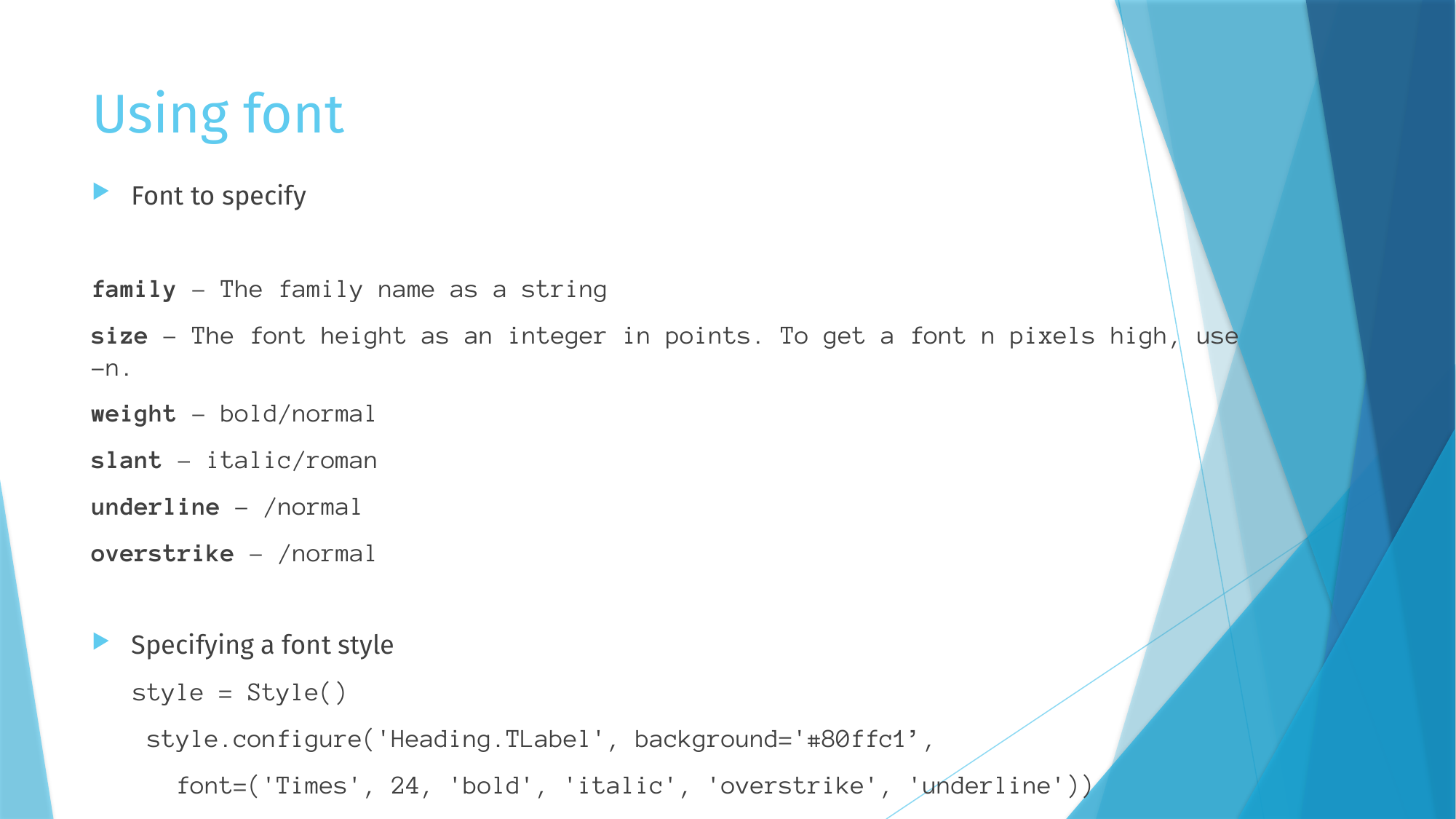

# Using font
Font to specify

family – The family name as a string
size – The font height as an integer in points. To get a font n pixels high, use -n.
weight – bold/normal
slant – italic/roman
underline – /normal
overstrike – /normal

Specifying a font style
style = Style()
 style.configure('Heading.TLabel', background='#80ffc1’,
   font=('Times', 24, 'bold', 'italic', 'overstrike', 'underline'))